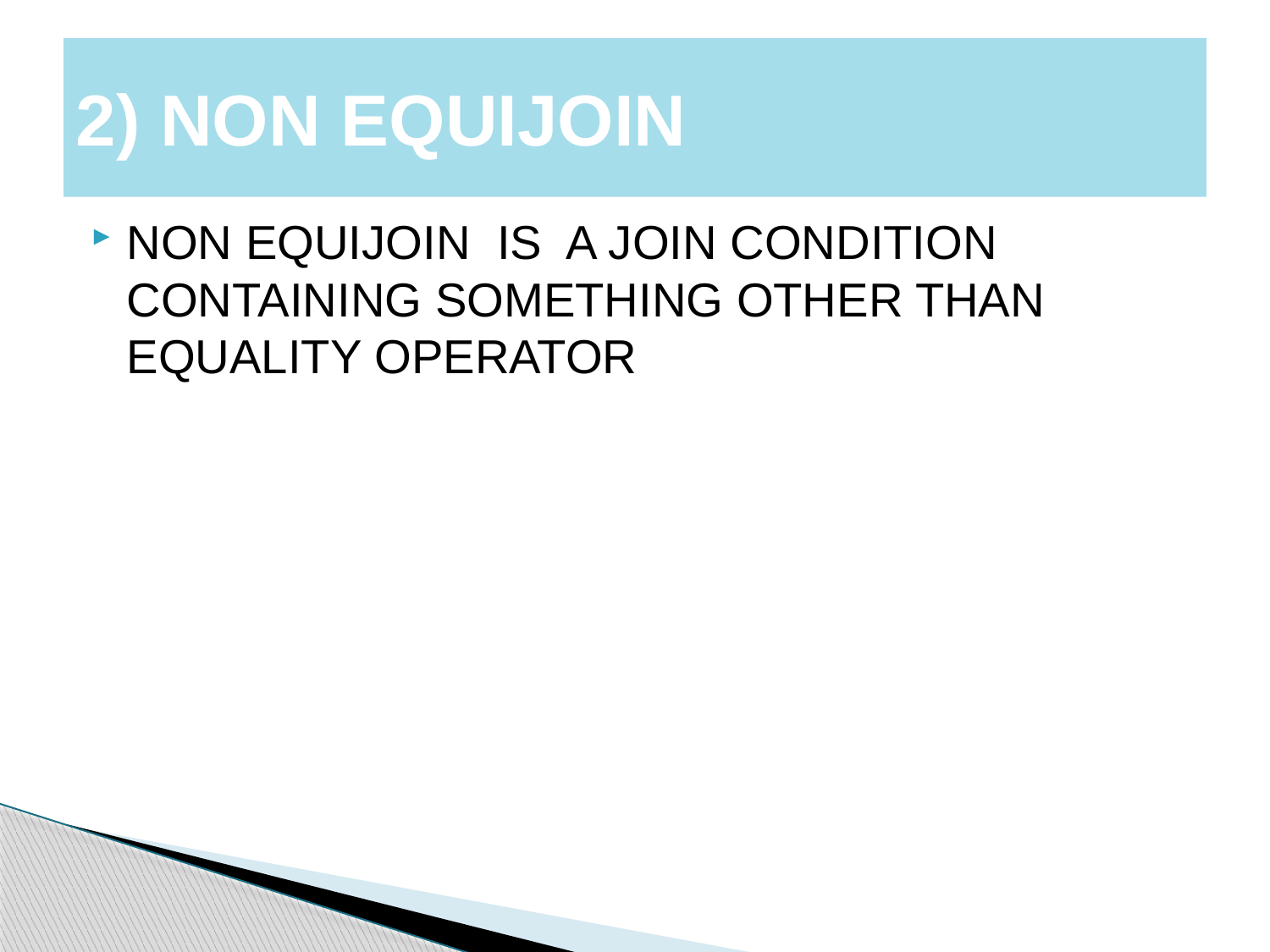

# 2) NON EQUIJOIN
NON EQUIJOIN  IS  A JOIN CONDITION CONTAINING SOMETHING OTHER THAN EQUALITY OPERATOR